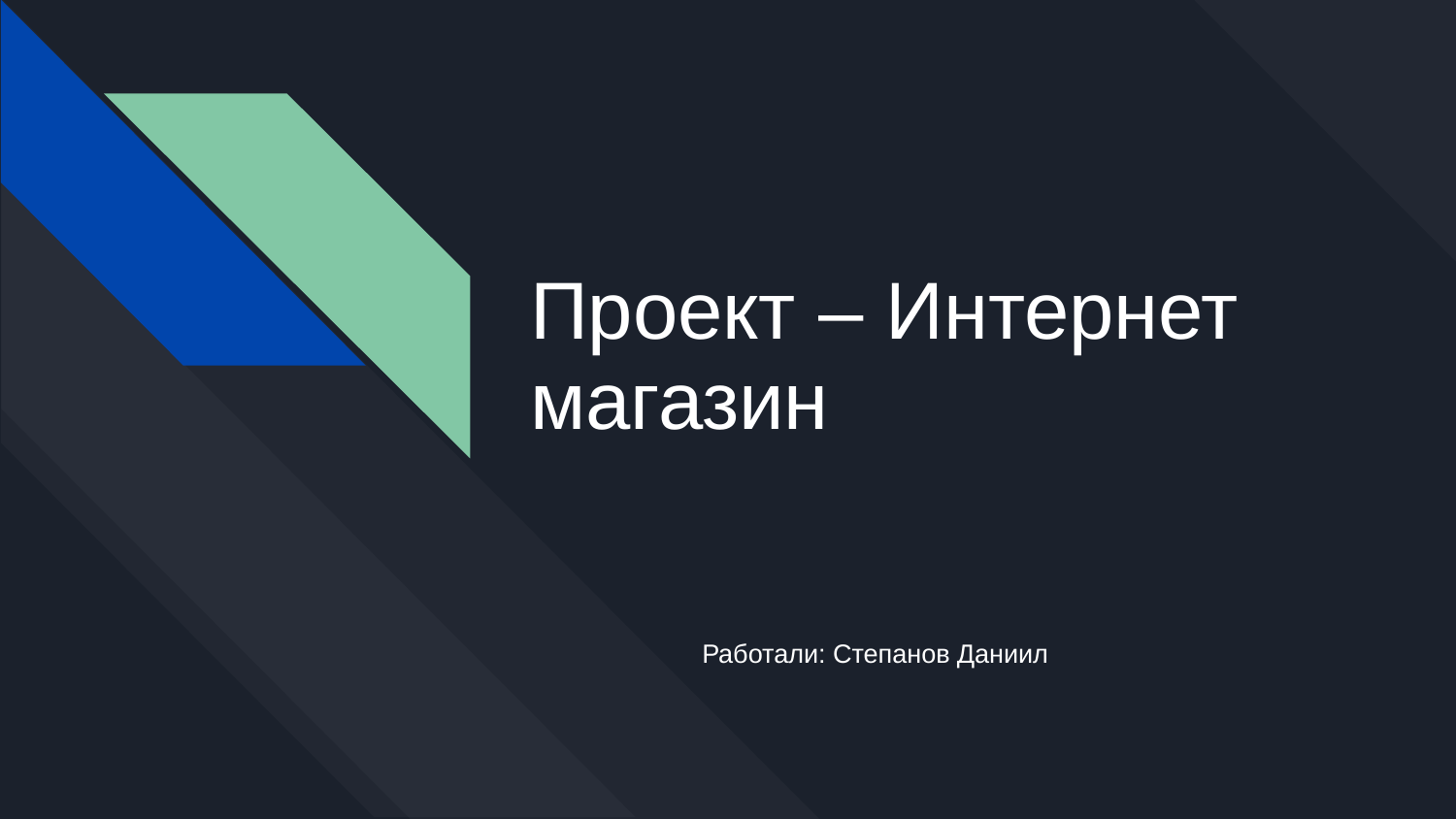

# Проект – Интернет магазин
Работали: Степанов Даниил